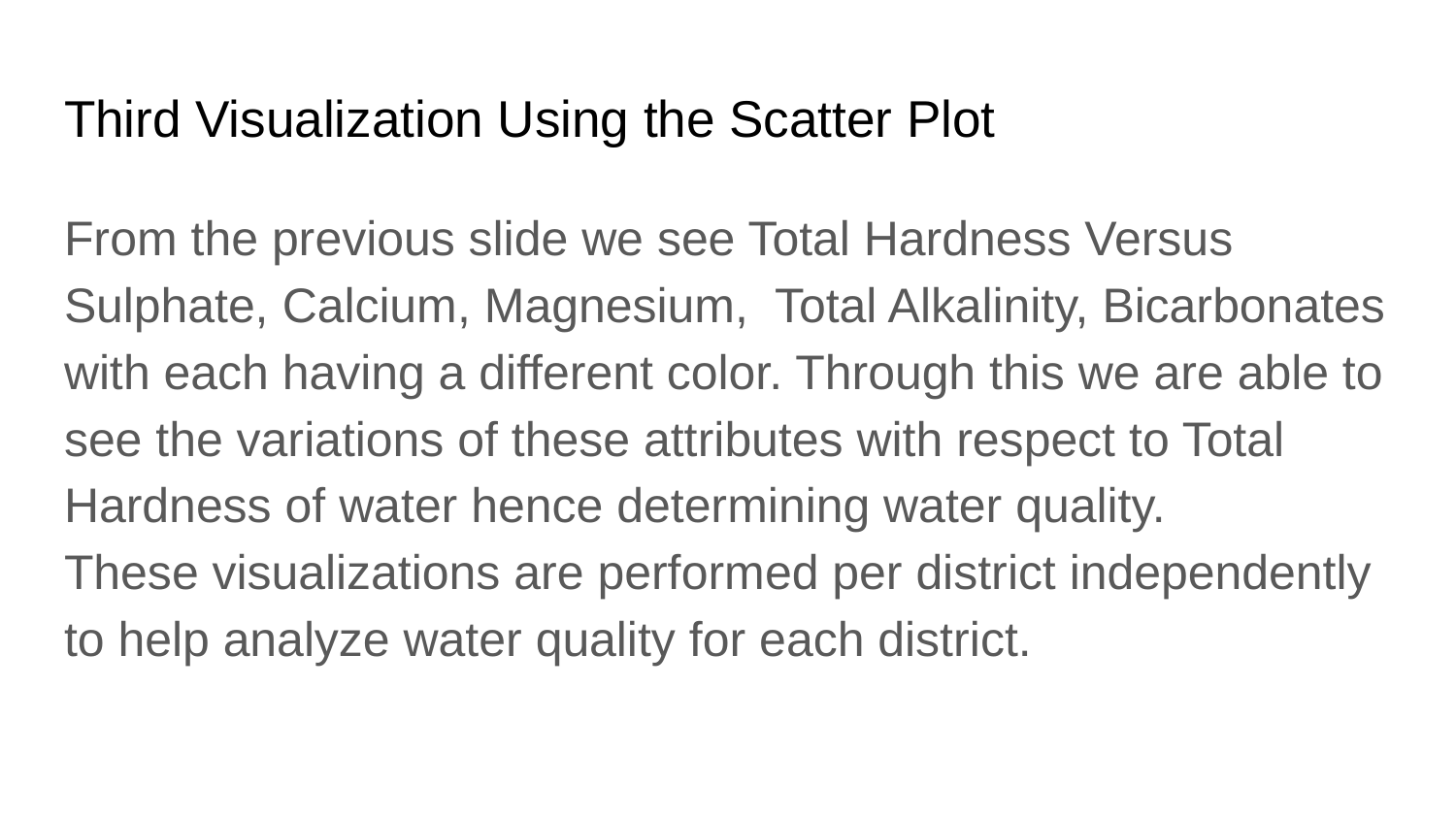

# Third Visualization Using the Scatter Plot
From the previous slide we see Total Hardness Versus Sulphate, Calcium, Magnesium,  Total Alkalinity, Bicarbonates with each having a different color. Through this we are able to see the variations of these attributes with respect to Total Hardness of water hence determining water quality.
These visualizations are performed per district independently to help analyze water quality for each district.